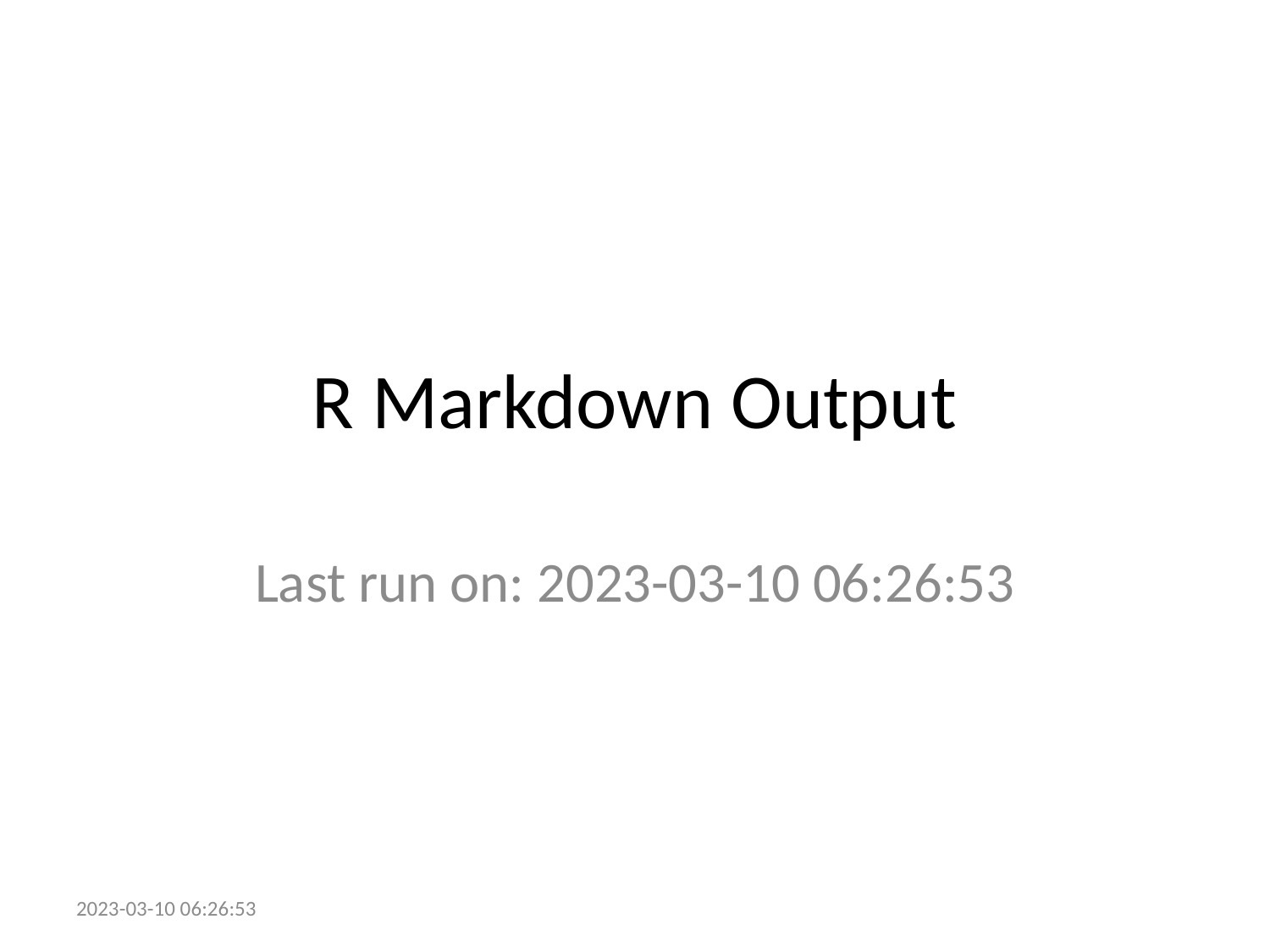

# R Markdown Output
Last run on: 2023-03-10 06:26:53
2023-03-10 06:26:53